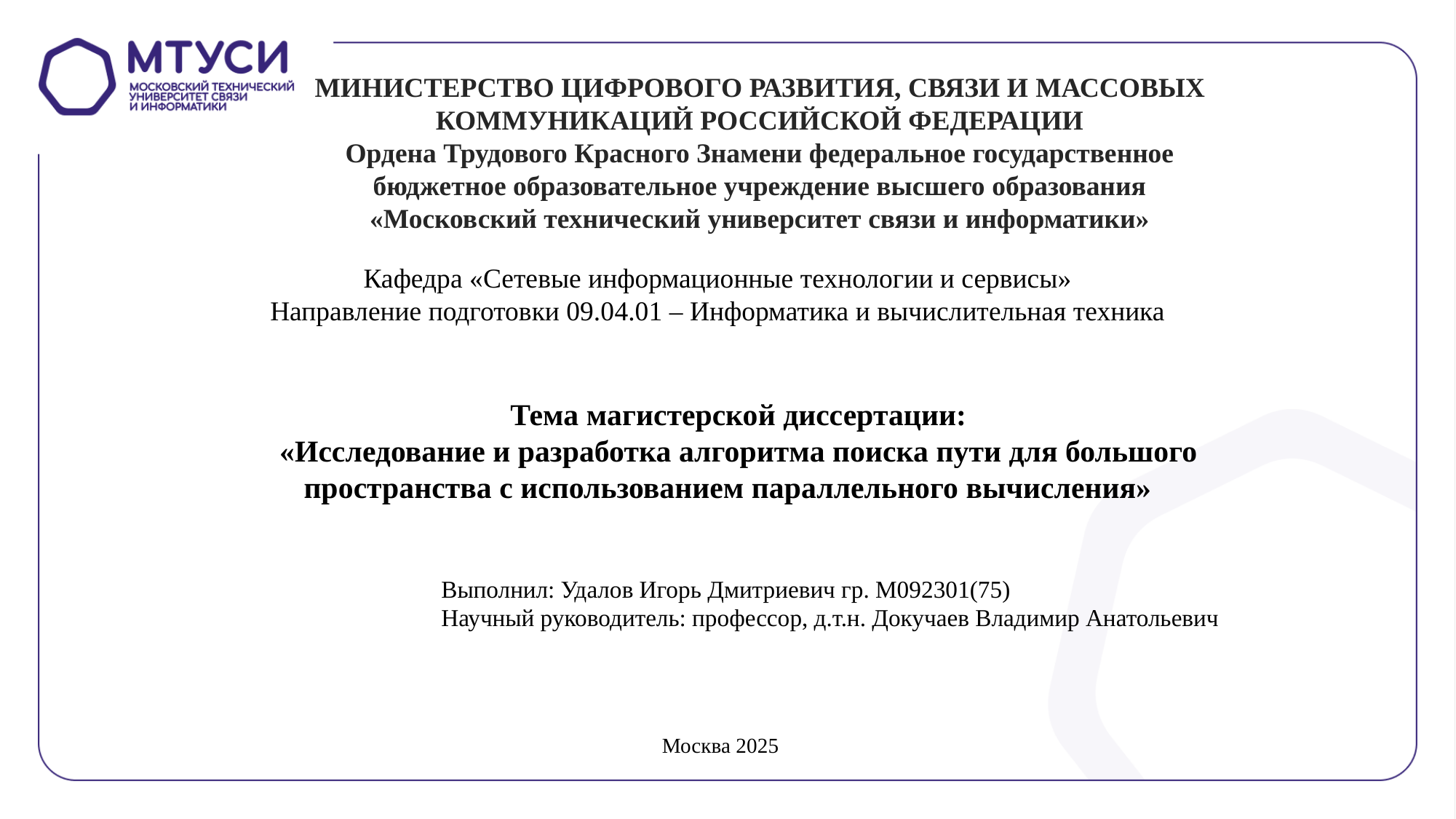

МИНИСТЕРСТВО ЦИФРОВОГО РАЗВИТИЯ, СВЯЗИ И МАССОВЫХ
КОММУНИКАЦИЙ РОССИЙСКОЙ ФЕДЕРАЦИИ
Ордена Трудового Красного Знамени федеральное государственное
бюджетное образовательное учреждение высшего образования
«Московский технический университет связи и информатики»
Кафедра «Сетевые информационные технологии и сервисы»
Направление подготовки 09.04.01 – Информатика и вычислительная техника

Тема магистерской диссертации:
«Исследование и разработка алгоритма поиска пути для большого пространства с использованием параллельного вычисления»
Выполнил: Удалов Игорь Дмитриевич гр. М092301(75)
Научный руководитель: профессор, д.т.н. Докучаев Владимир Анатольевич
Москва 2025